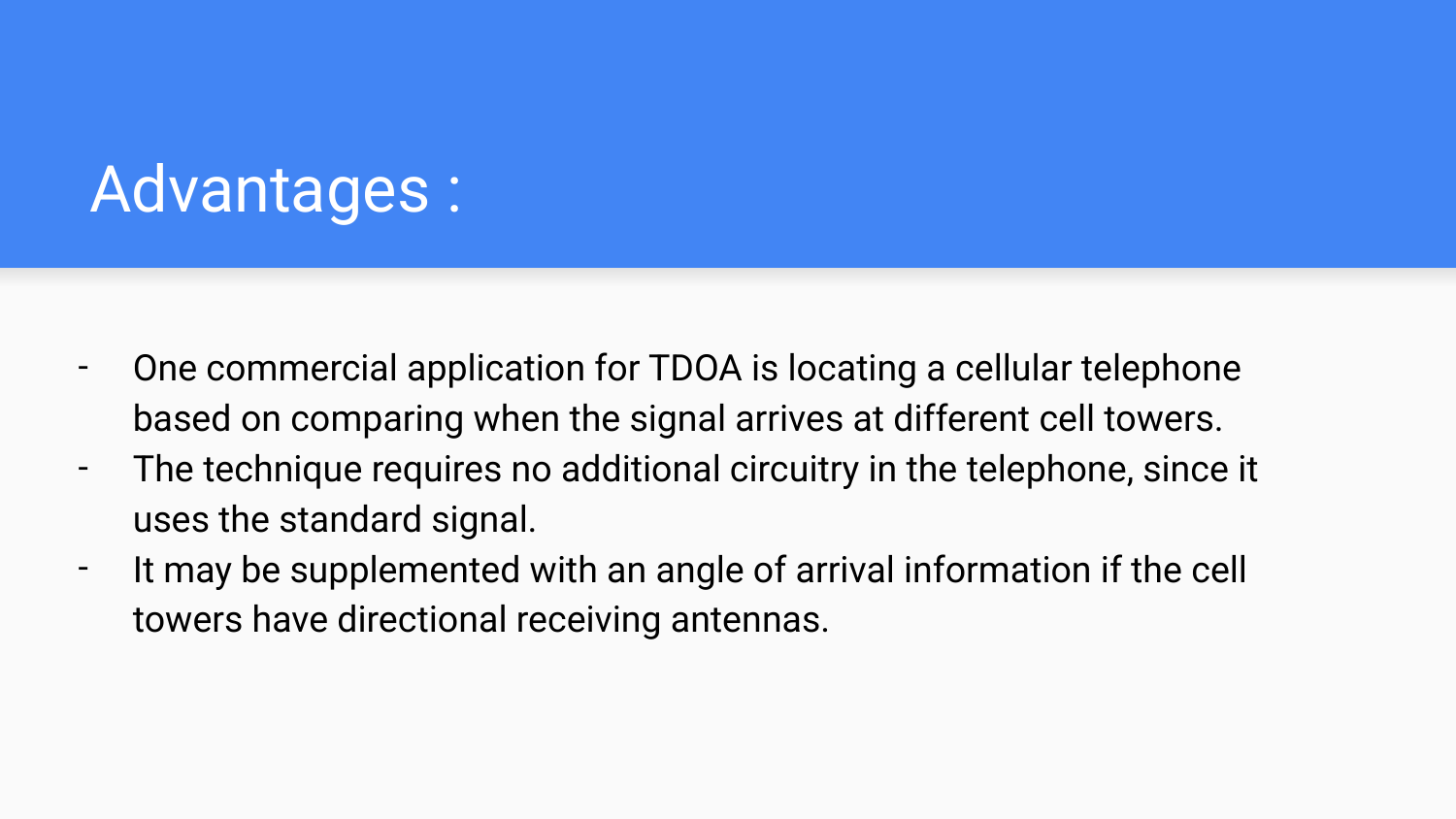

# Advantages :
One commercial application for TDOA is locating a cellular telephone based on comparing when the signal arrives at different cell towers.
The technique requires no additional circuitry in the telephone, since it uses the standard signal.
It may be supplemented with an angle of arrival information if the cell towers have directional receiving antennas.